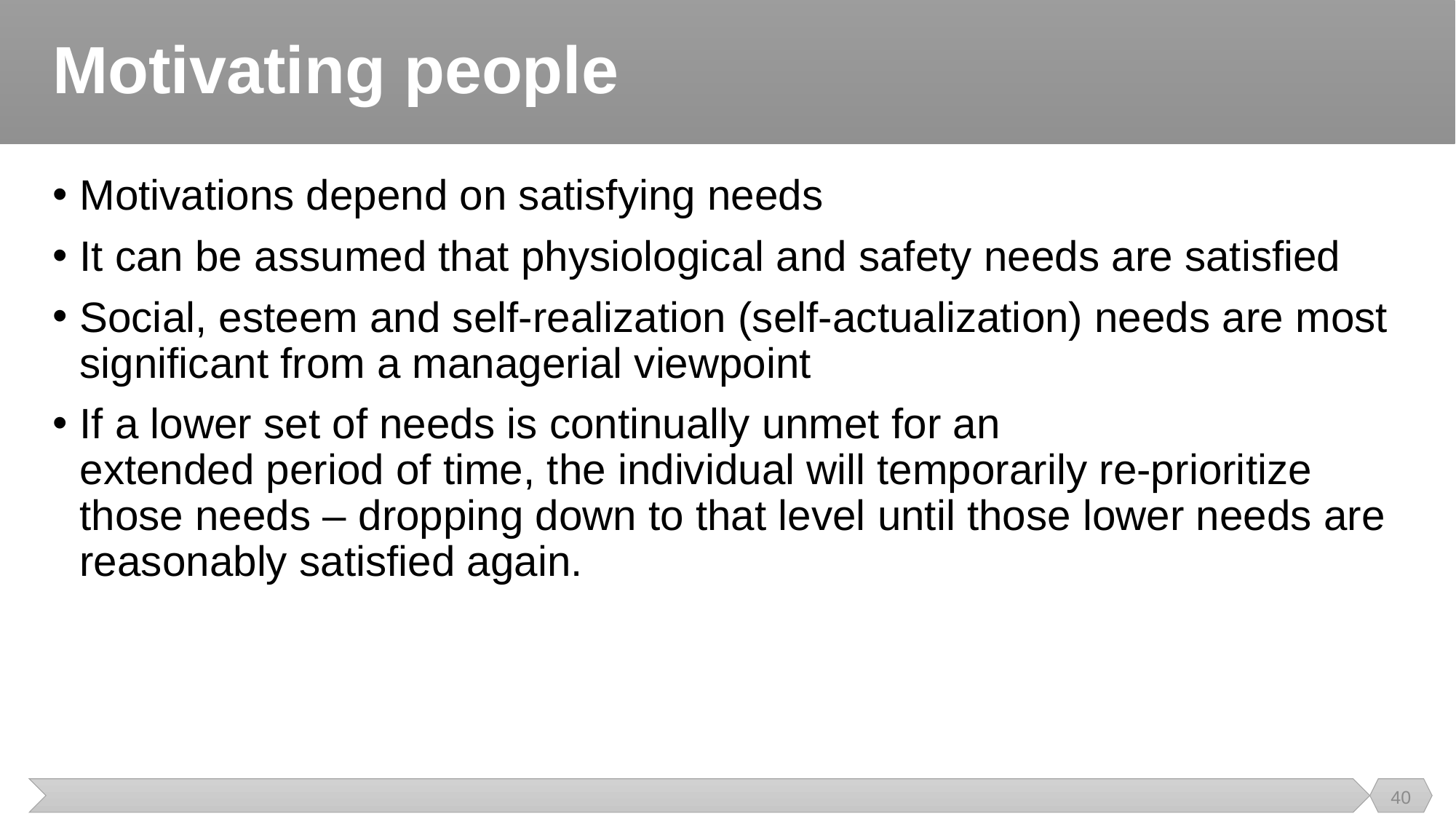

# Motivating people
Motivations depend on satisfying needs
It can be assumed that physiological and safety needs are satisfied
Social, esteem and self-realization (self-actualization) needs are most significant from a managerial viewpoint
If a lower set of needs is continually unmet for an
extended period of time, the individual will temporarily re-prioritize those needs – dropping down to that level until those lower needs are reasonably satisfied again.

40